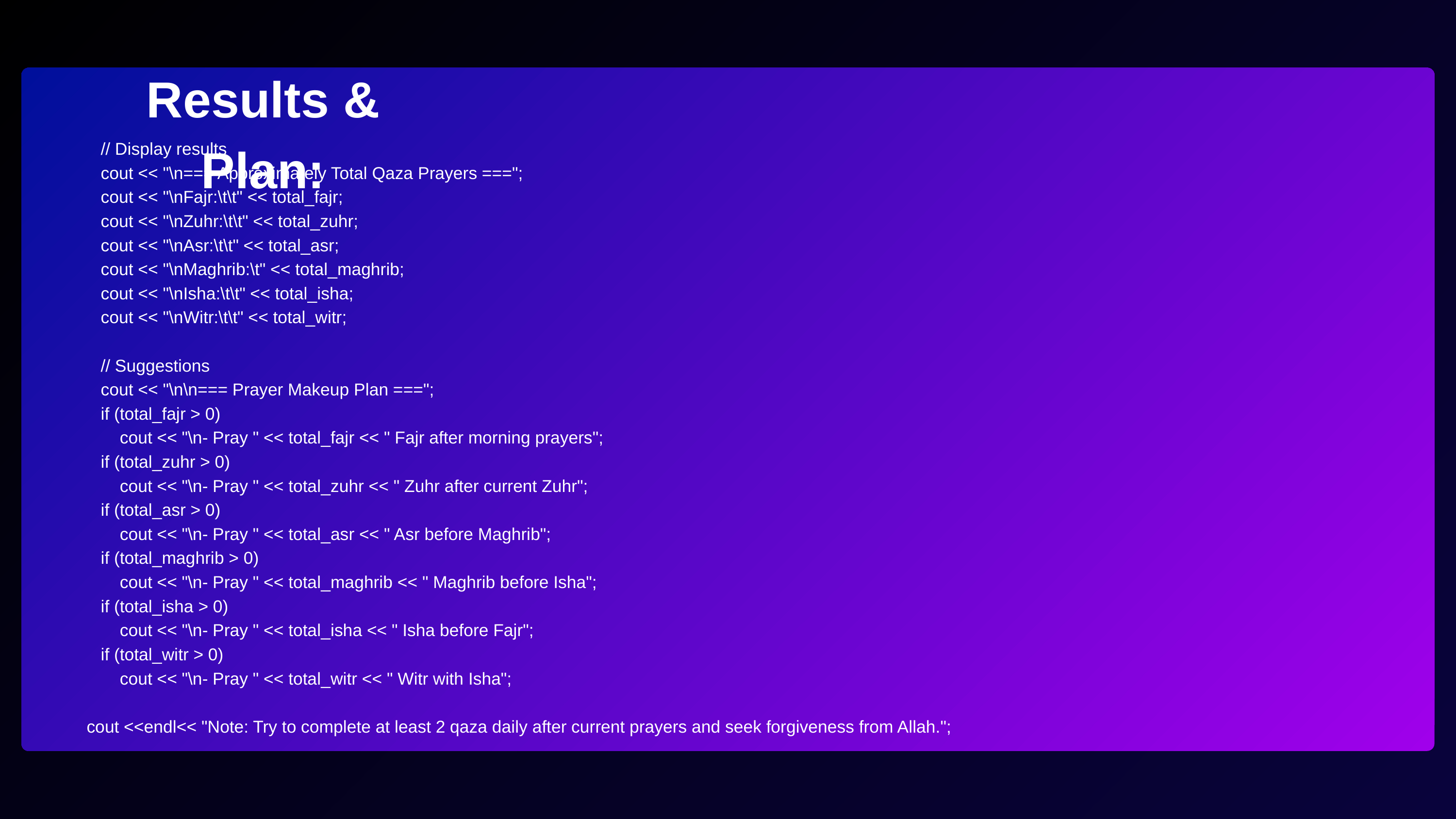

Results & Plan:

    // Display results
    cout << "\n=== Approximately Total Qaza Prayers ===";
    cout << "\nFajr:\t\t" << total_fajr;
    cout << "\nZuhr:\t\t" << total_zuhr;
    cout << "\nAsr:\t\t" << total_asr;
    cout << "\nMaghrib:\t" << total_maghrib;
    cout << "\nIsha:\t\t" << total_isha;
    cout << "\nWitr:\t\t" << total_witr;

    // Suggestions
    cout << "\n\n=== Prayer Makeup Plan ===";
    if (total_fajr > 0)
        cout << "\n- Pray " << total_fajr << " Fajr after morning prayers";
    if (total_zuhr > 0)
        cout << "\n- Pray " << total_zuhr << " Zuhr after current Zuhr";
    if (total_asr > 0)
        cout << "\n- Pray " << total_asr << " Asr before Maghrib";
    if (total_maghrib > 0)
        cout << "\n- Pray " << total_maghrib << " Maghrib before Isha";
    if (total_isha > 0)
        cout << "\n- Pray " << total_isha << " Isha before Fajr";
    if (total_witr > 0)
        cout << "\n- Pray " << total_witr << " Witr with Isha";

 cout <<endl<< "Note: Try to complete at least 2 qaza daily after current prayers and seek forgiveness from Allah.";